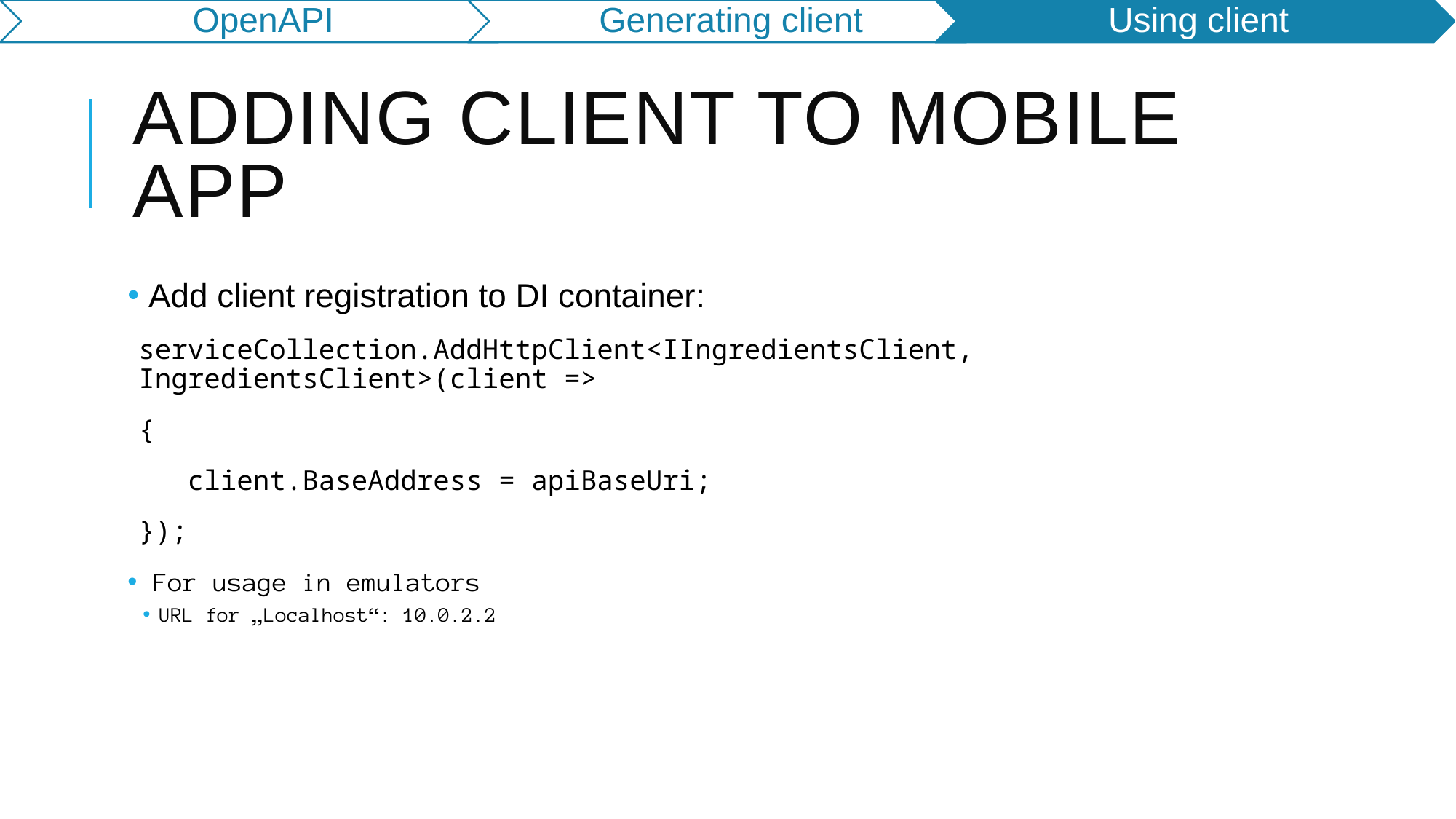

OpenAPI
Generating client
Using client
# Adding client to mobile app
 Add client registration to DI container:
serviceCollection.AddHttpClient<IIngredientsClient, IngredientsClient>(client =>
{
   client.BaseAddress = apiBaseUri;
});
 For usage in emulators
URL for „Localhost“: 10.0.2.2